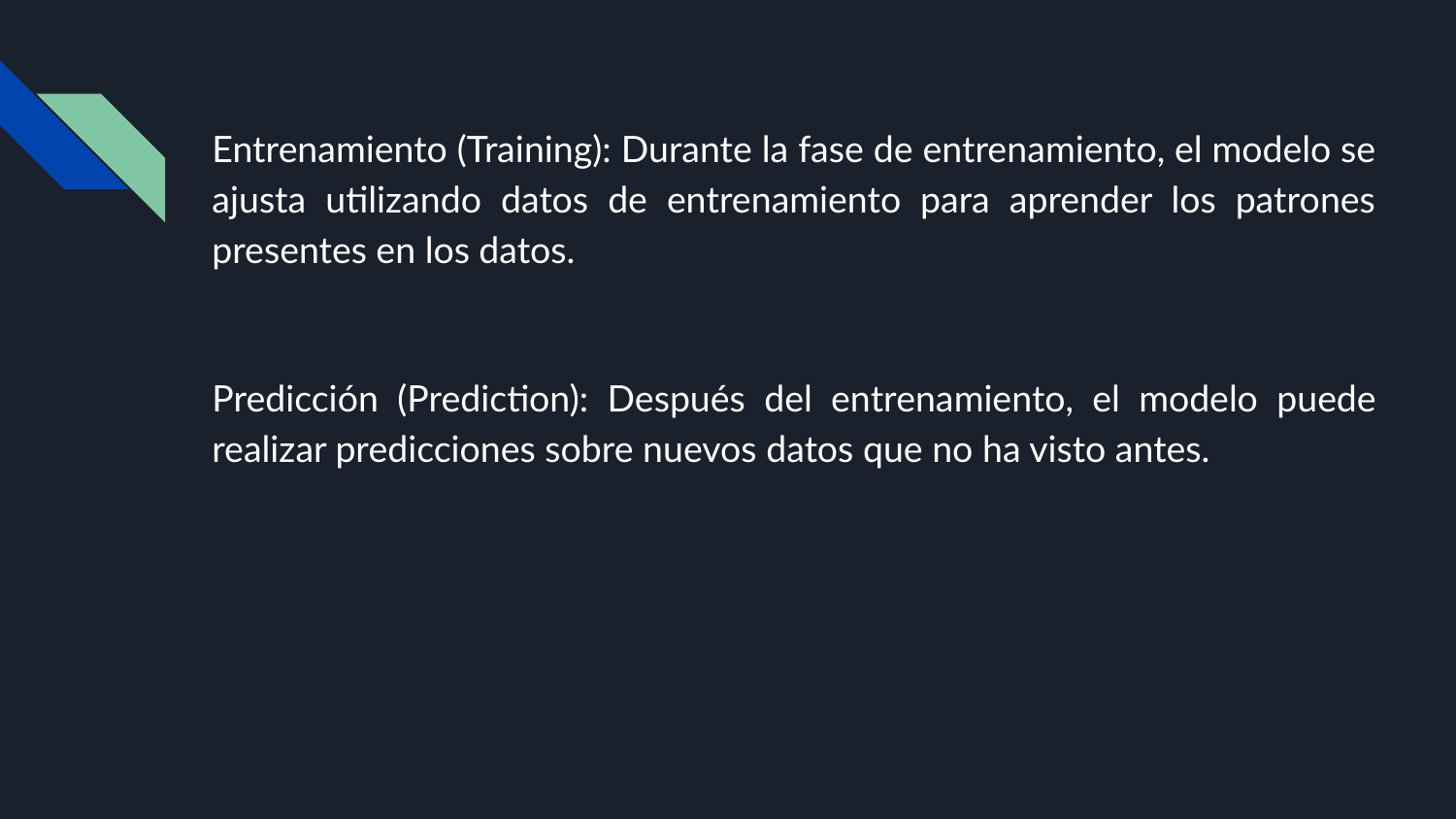

Entrenamiento (Training): Durante la fase de entrenamiento, el modelo se ajusta utilizando datos de entrenamiento para aprender los patrones presentes en los datos.

Predicción (Prediction): Después del entrenamiento, el modelo puede realizar predicciones sobre nuevos datos que no ha visto antes.